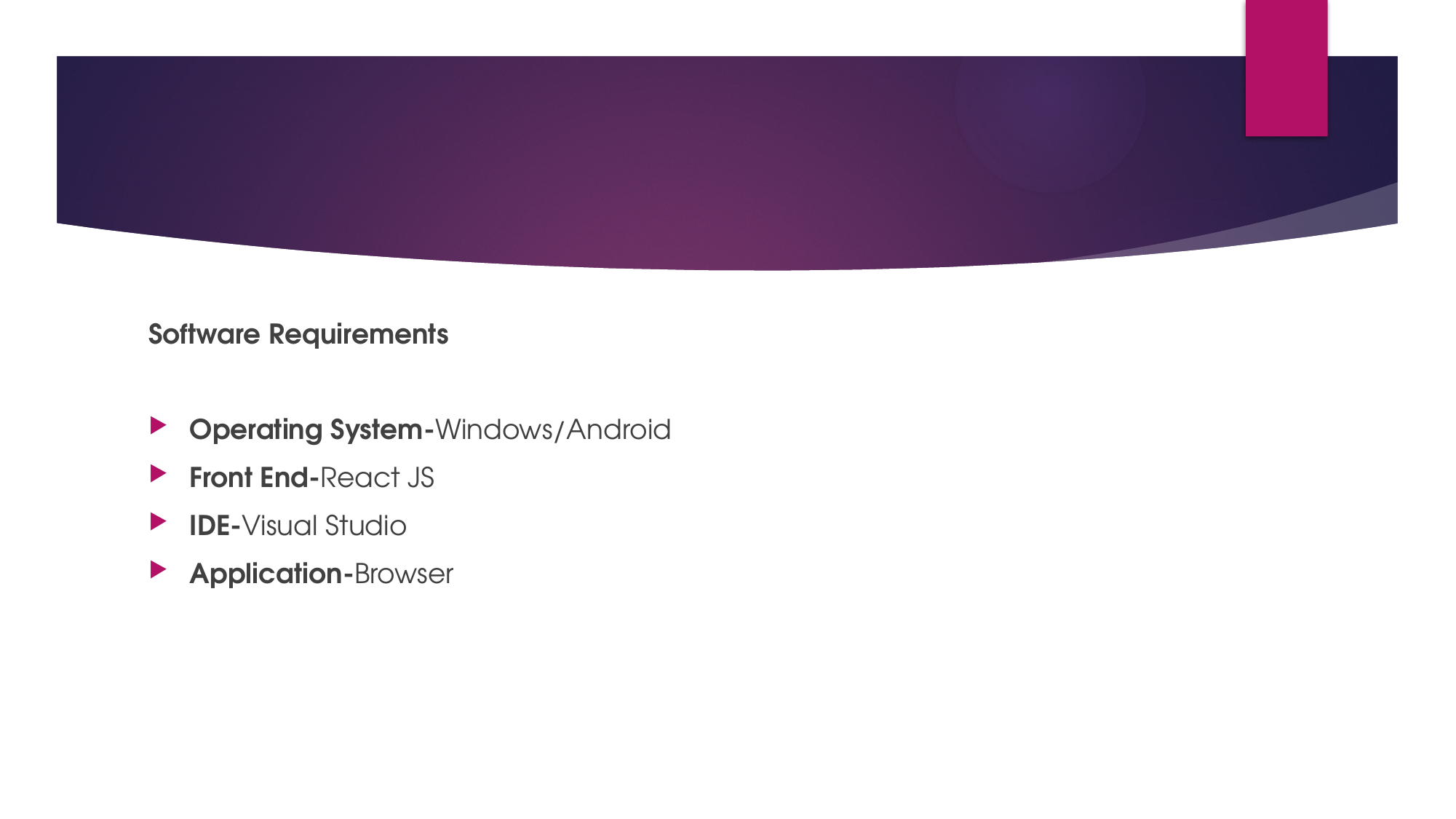

#
Software Requirements

Operating System-Windows/Android
Front End-React JS
IDE-Visual Studio
Application-Browser